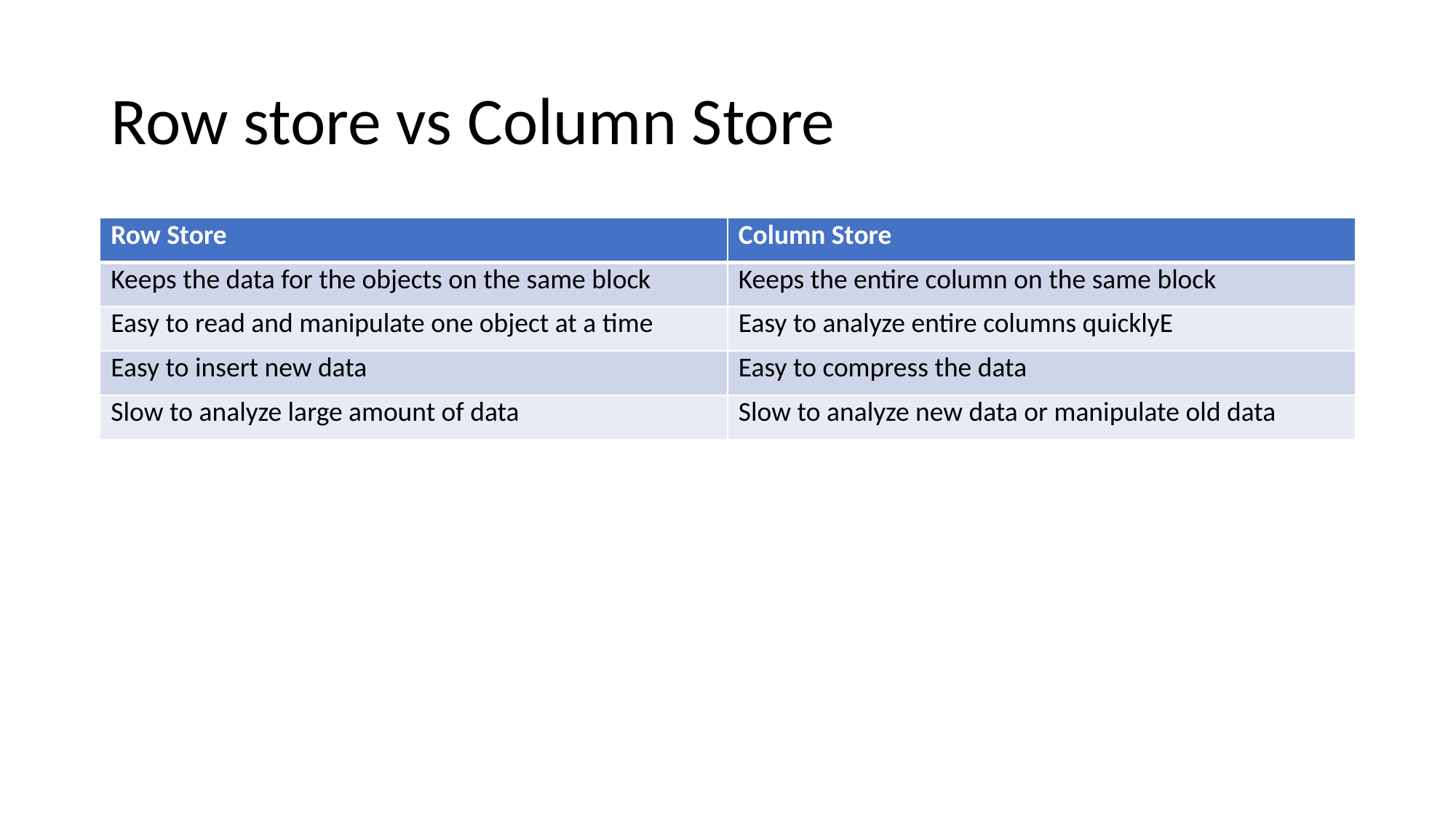

# Row store vs Column Store
| Row Store | Column Store |
| --- | --- |
| Keeps the data for the objects on the same block | Keeps the entire column on the same block |
| Easy to read and manipulate one object at a time | Easy to analyze entire columns quicklyE |
| Easy to insert new data | Easy to compress the data |
| Slow to analyze large amount of data | Slow to analyze new data or manipulate old data |